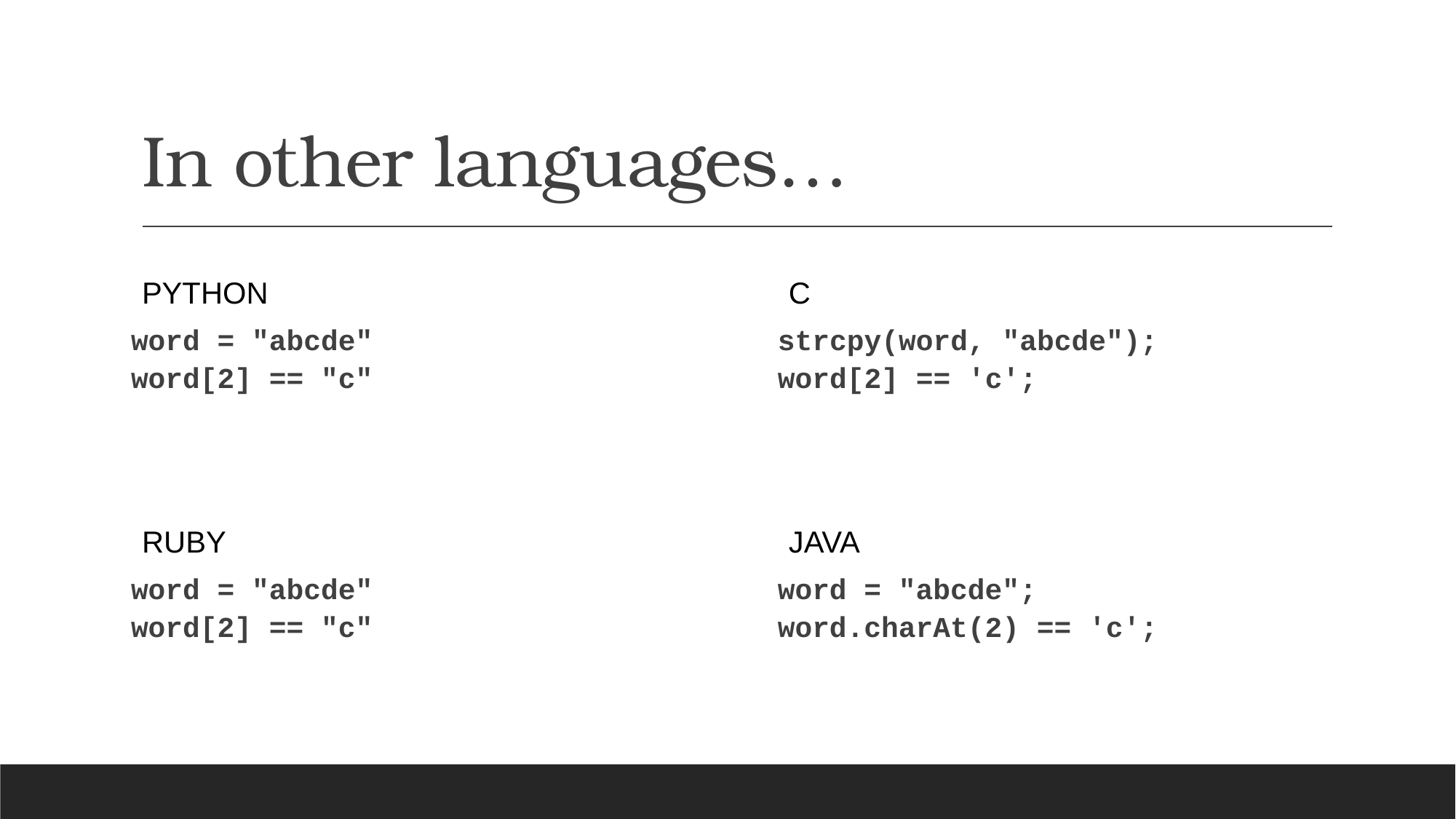

# In other languages…
python
C
word = "abcde"
word[2] == "c"
strcpy(word, "abcde");
word[2] == 'c';
RUBY
Java
word = "abcde"
word[2] == "c"

word = "abcde";
word.charAt(2) == 'c';